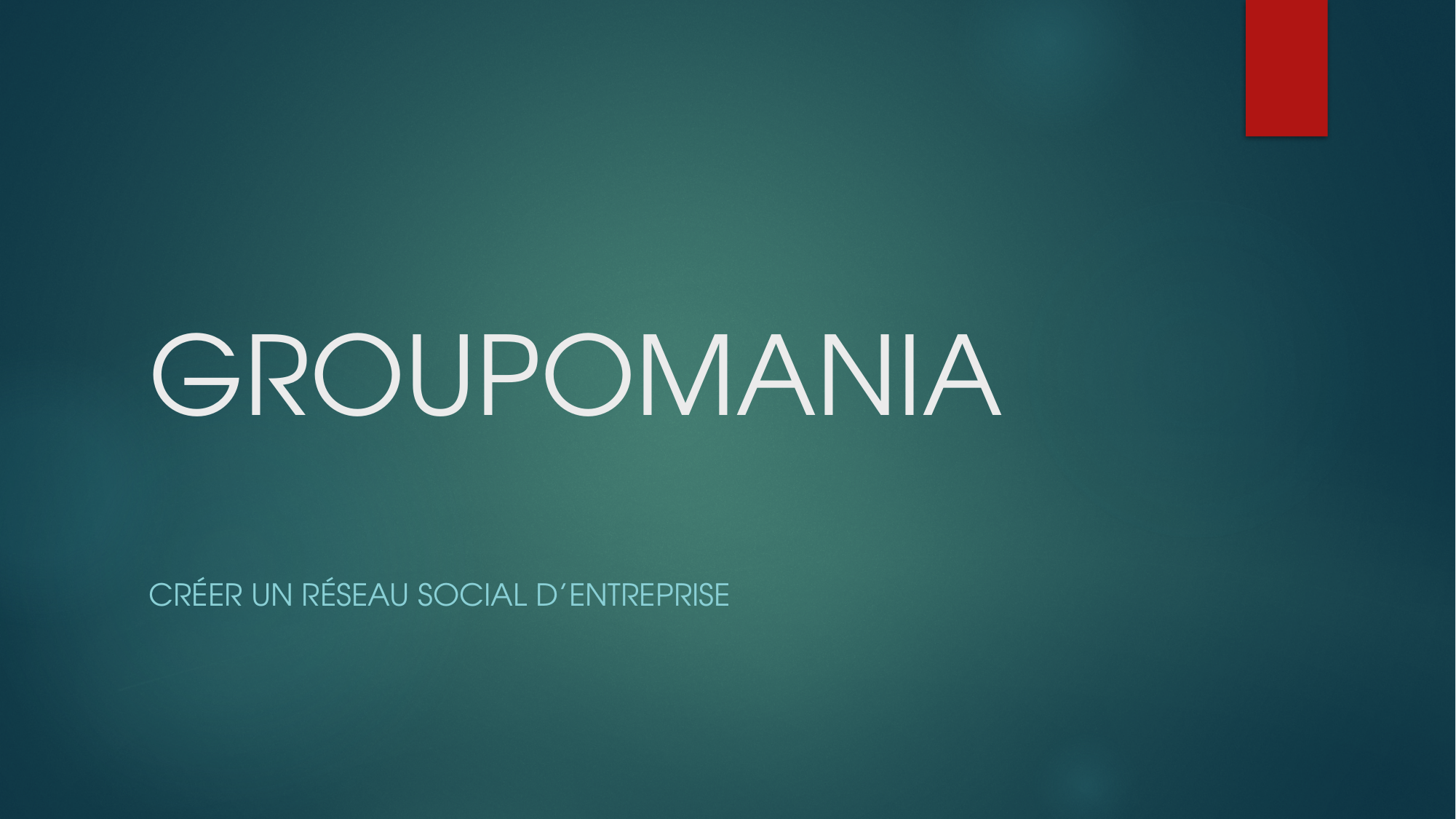

# GROUPOMANIA
CRÉER UN RÉSEAU SOCIAL D’ENTREPRISE